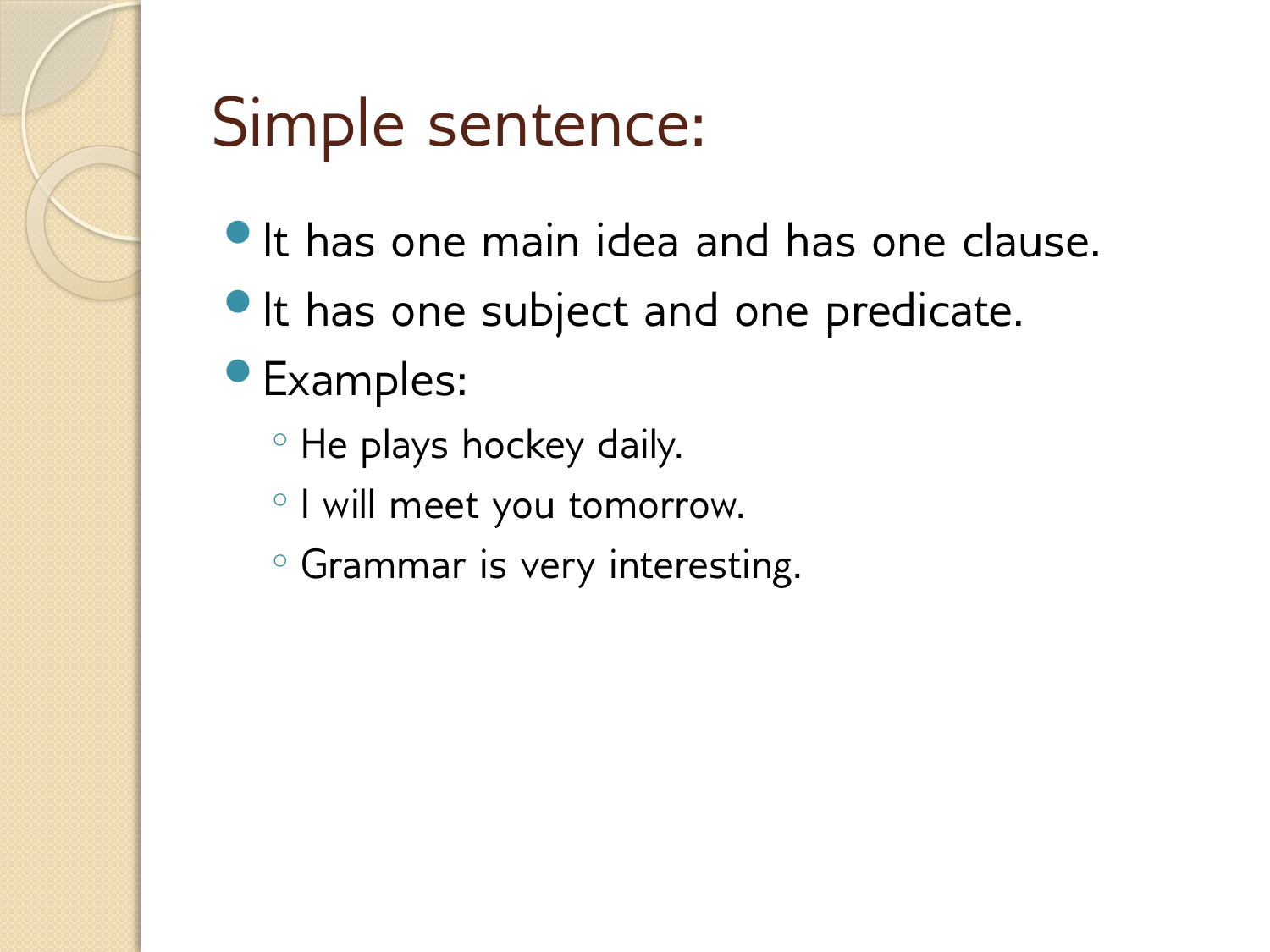

# Simple sentence:
It has one main idea and has one clause.
It has one subject and one predicate.
Examples:
He plays hockey daily.
I will meet you tomorrow.
Grammar is very interesting.